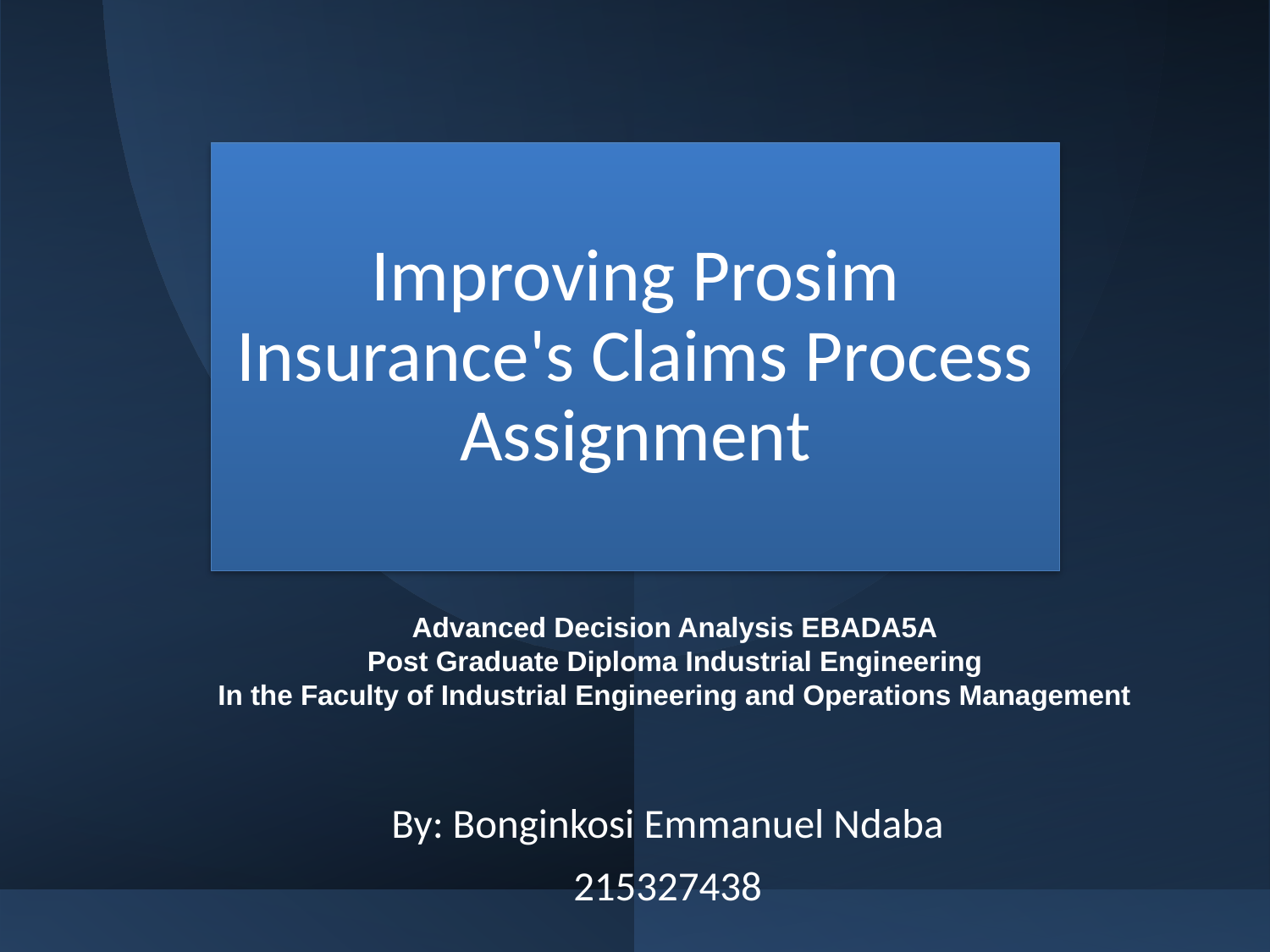

# Improving Prosim Insurance's Claims Process Assignment
Advanced Decision Analysis EBADA5A
Post Graduate Diploma Industrial Engineering
In the Faculty of Industrial Engineering and Operations Management
By: Bonginkosi Emmanuel Ndaba
215327438